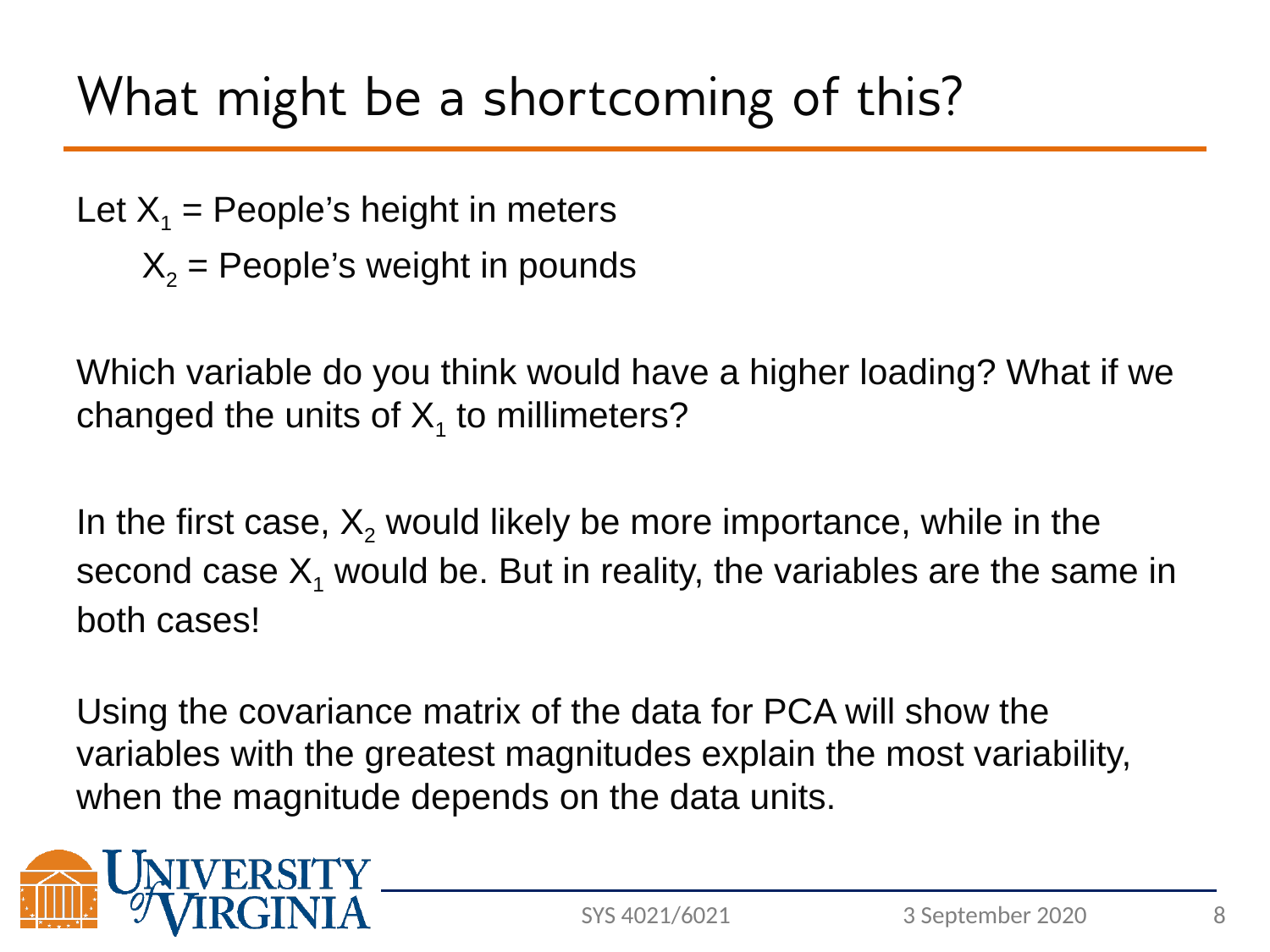

# What might be a shortcoming of this?
Let X1 = People’s height in meters
	X2 = People’s weight in pounds

Which variable do you think would have a higher loading? What if we changed the units of X1 to millimeters?

In the first case, X2 would likely be more importance, while in the second case X1 would be. But in reality, the variables are the same in both cases!

Using the covariance matrix of the data for PCA will show the variables with the greatest magnitudes explain the most variability, when the magnitude depends on the data units.